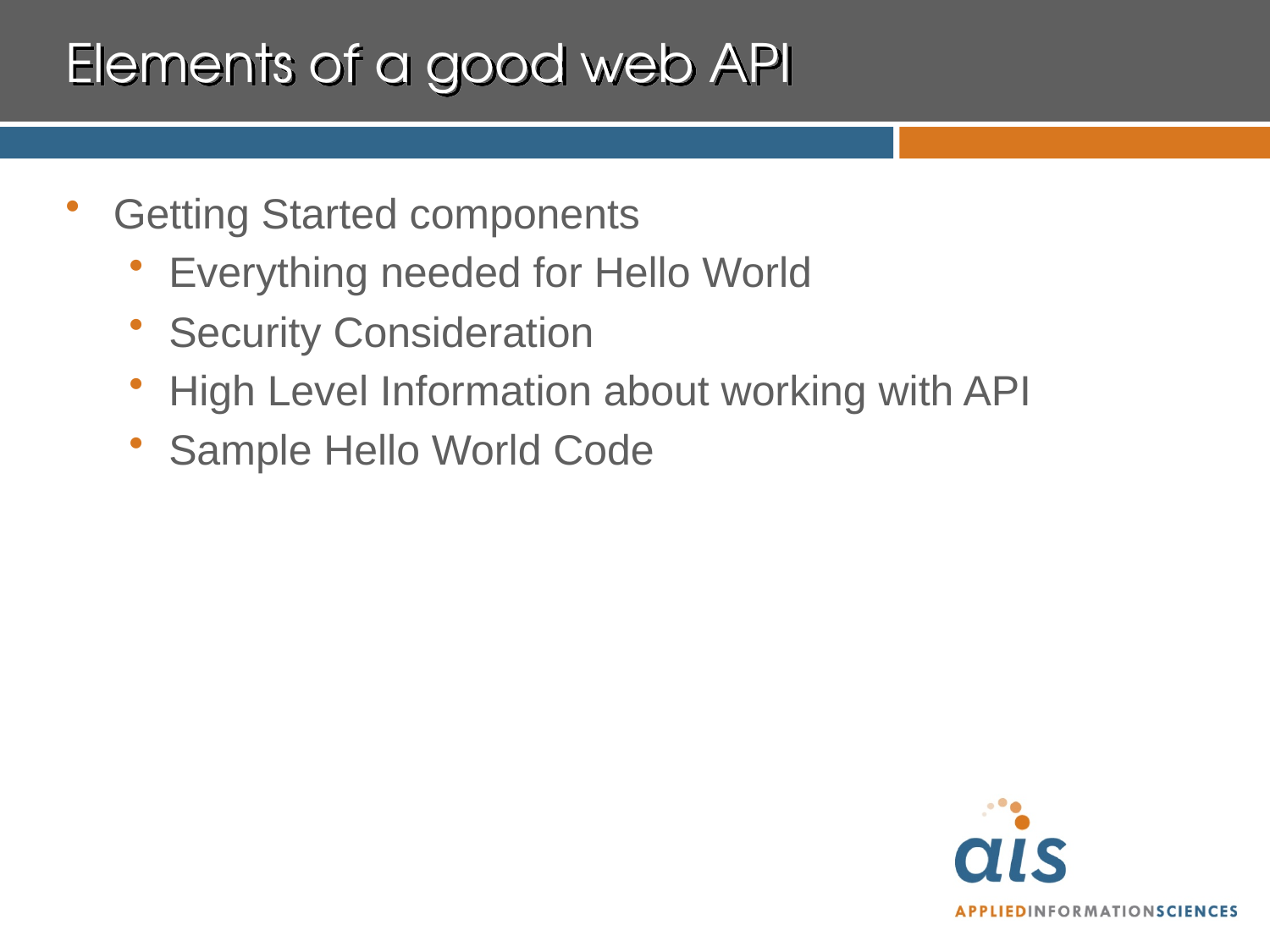

# Elements of a good web API
Getting Started components
Everything needed for Hello World
Security Consideration
High Level Information about working with API
Sample Hello World Code